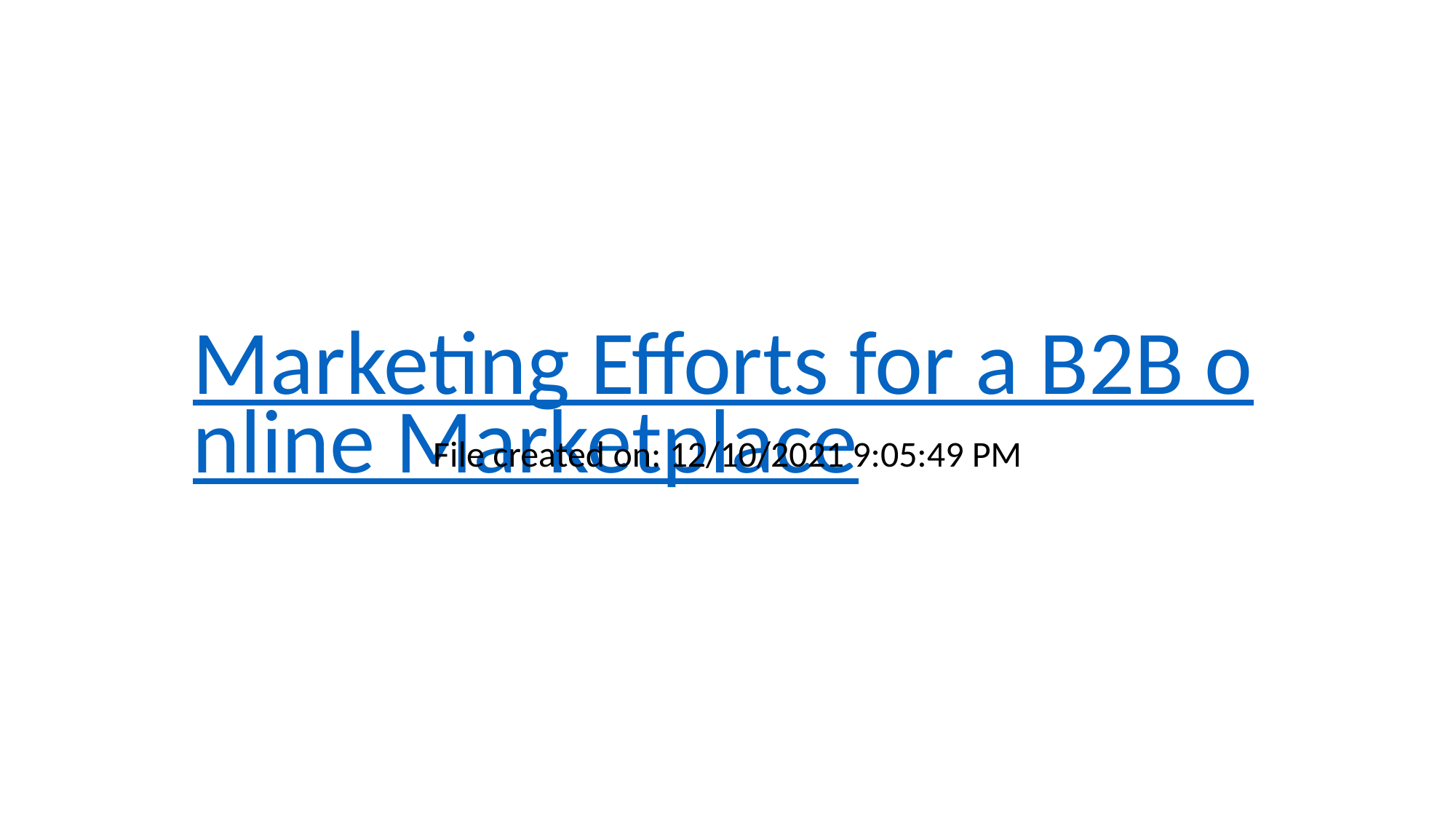

# Marketing Efforts for a B2B online Marketplace
File created on: 12/10/2021 9:05:49 PM